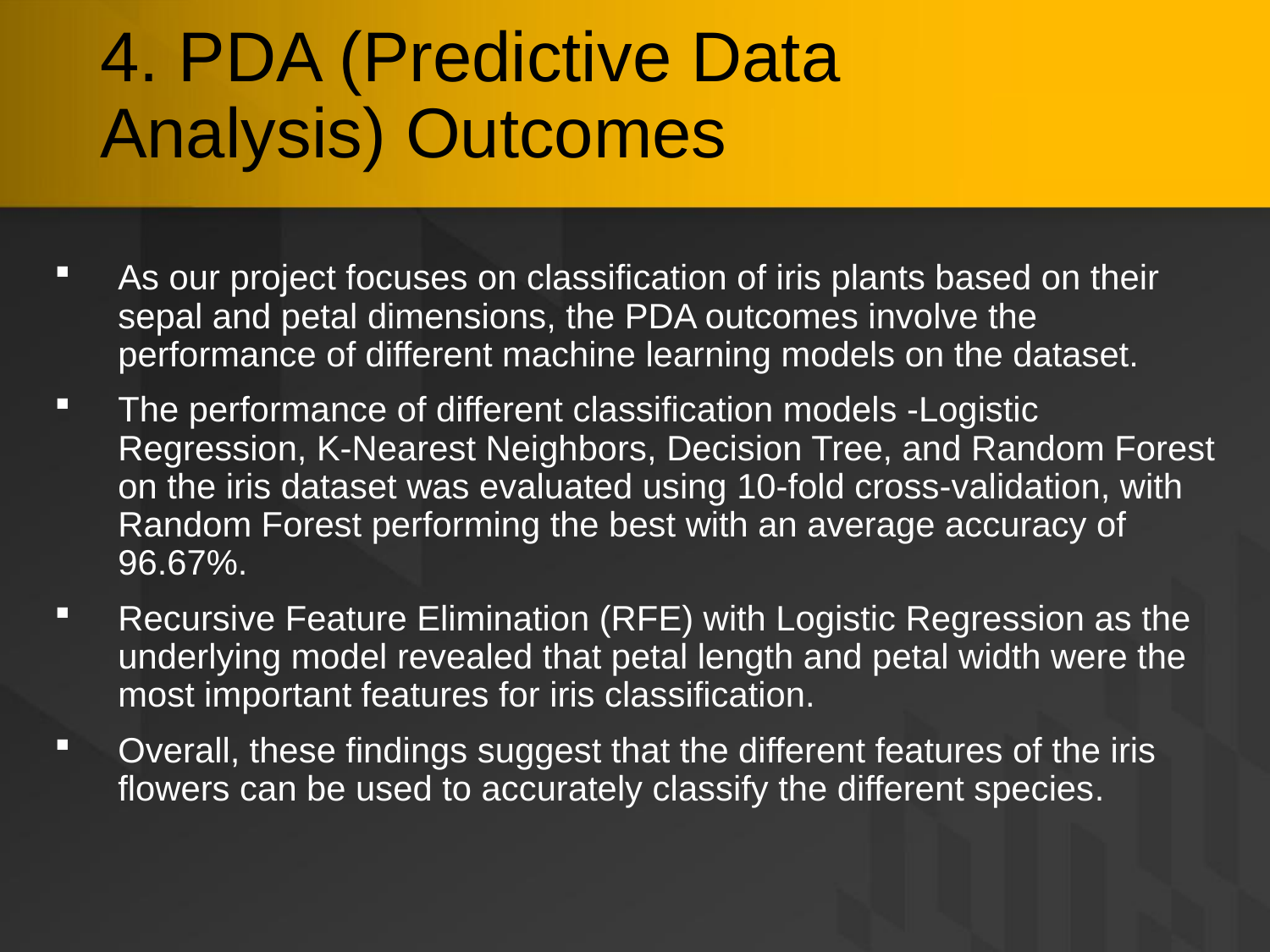

# 4. PDA (Predictive Data Analysis) Outcomes
As our project focuses on classification of iris plants based on their sepal and petal dimensions, the PDA outcomes involve the performance of different machine learning models on the dataset.
The performance of different classification models -Logistic Regression, K-Nearest Neighbors, Decision Tree, and Random Forest on the iris dataset was evaluated using 10-fold cross-validation, with Random Forest performing the best with an average accuracy of 96.67%.
Recursive Feature Elimination (RFE) with Logistic Regression as the underlying model revealed that petal length and petal width were the most important features for iris classification.
Overall, these findings suggest that the different features of the iris flowers can be used to accurately classify the different species.